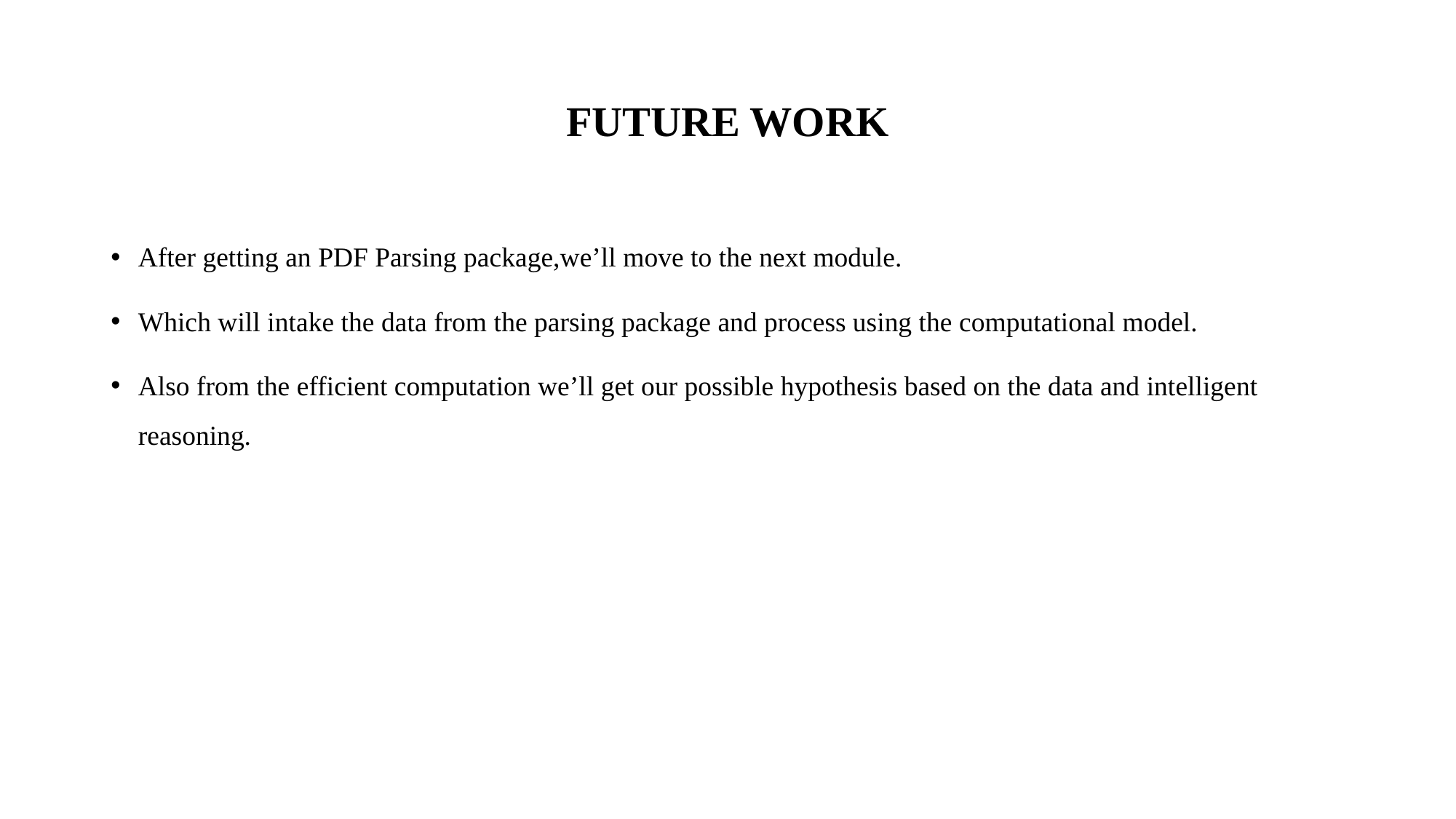

# FUTURE WORK
After getting an PDF Parsing package,we’ll move to the next module.
Which will intake the data from the parsing package and process using the computational model.
Also from the efficient computation we’ll get our possible hypothesis based on the data and intelligent reasoning.